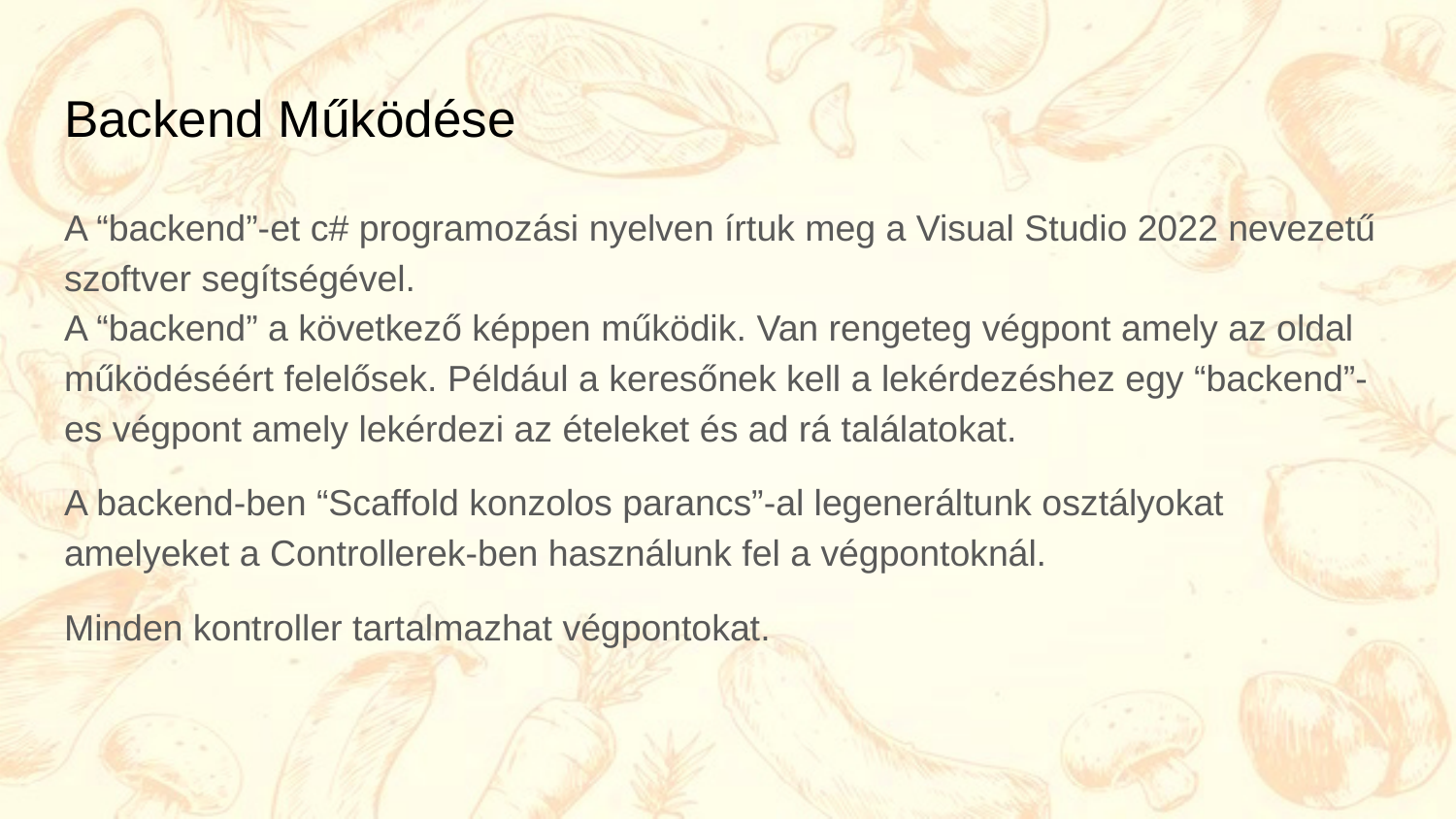

# Backend Működése
A “backend”-et c# programozási nyelven írtuk meg a Visual Studio 2022 nevezetű szoftver segítségével.
A “backend” a következő képpen működik. Van rengeteg végpont amely az oldal működéséért felelősek. Például a keresőnek kell a lekérdezéshez egy “backend”-es végpont amely lekérdezi az ételeket és ad rá találatokat.
A backend-ben “Scaffold konzolos parancs”-al legeneráltunk osztályokat amelyeket a Controllerek-ben használunk fel a végpontoknál.
Minden kontroller tartalmazhat végpontokat.